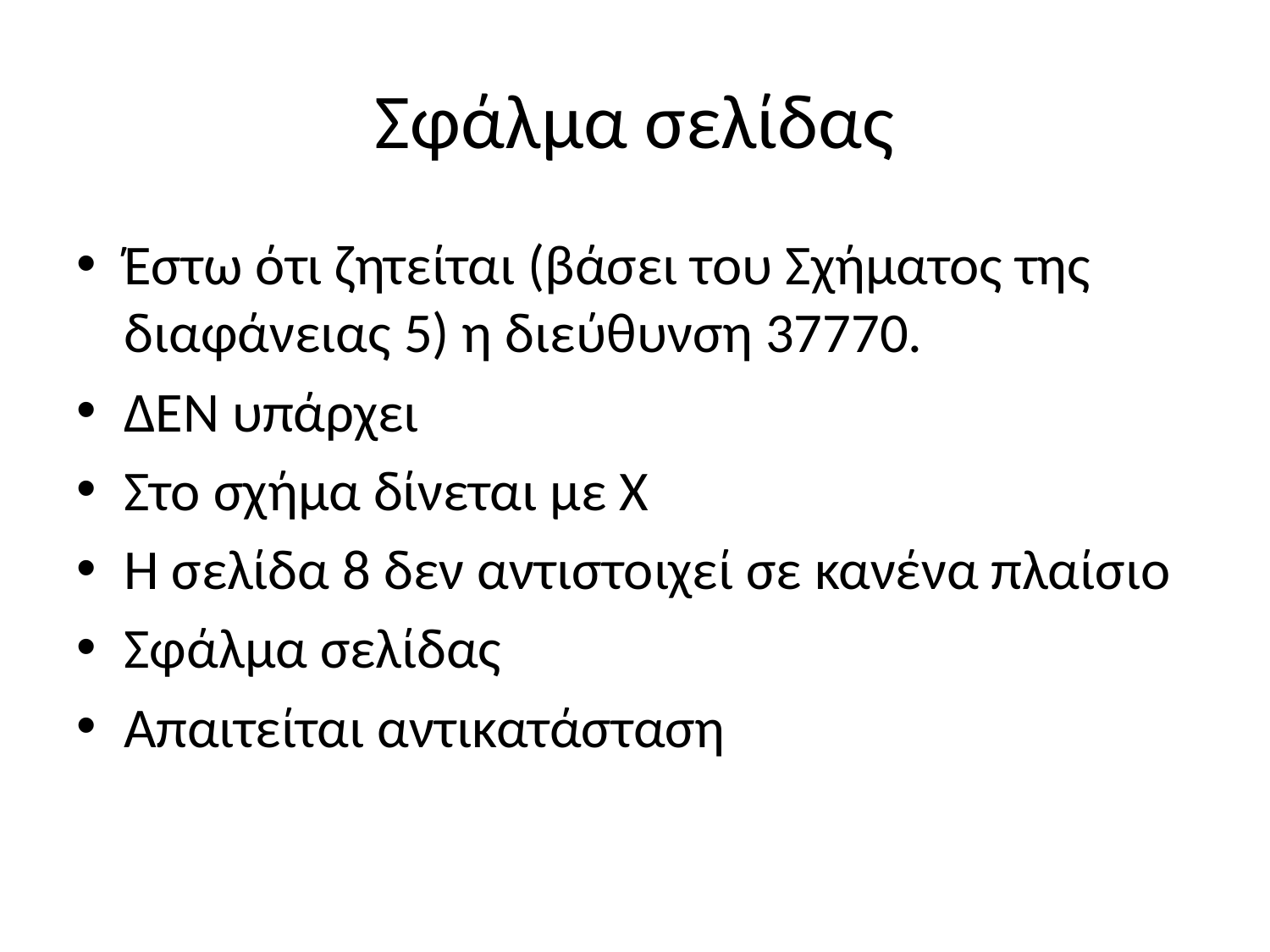

# Σφάλμα σελίδας
Έστω ότι ζητείται (βάσει του Σχήματος της διαφάνειας 5) η διεύθυνση 37770.
ΔΕΝ υπάρχει
Στο σχήμα δίνεται με Χ
Η σελίδα 8 δεν αντιστοιχεί σε κανένα πλαίσιο
Σφάλμα σελίδας
Απαιτείται αντικατάσταση